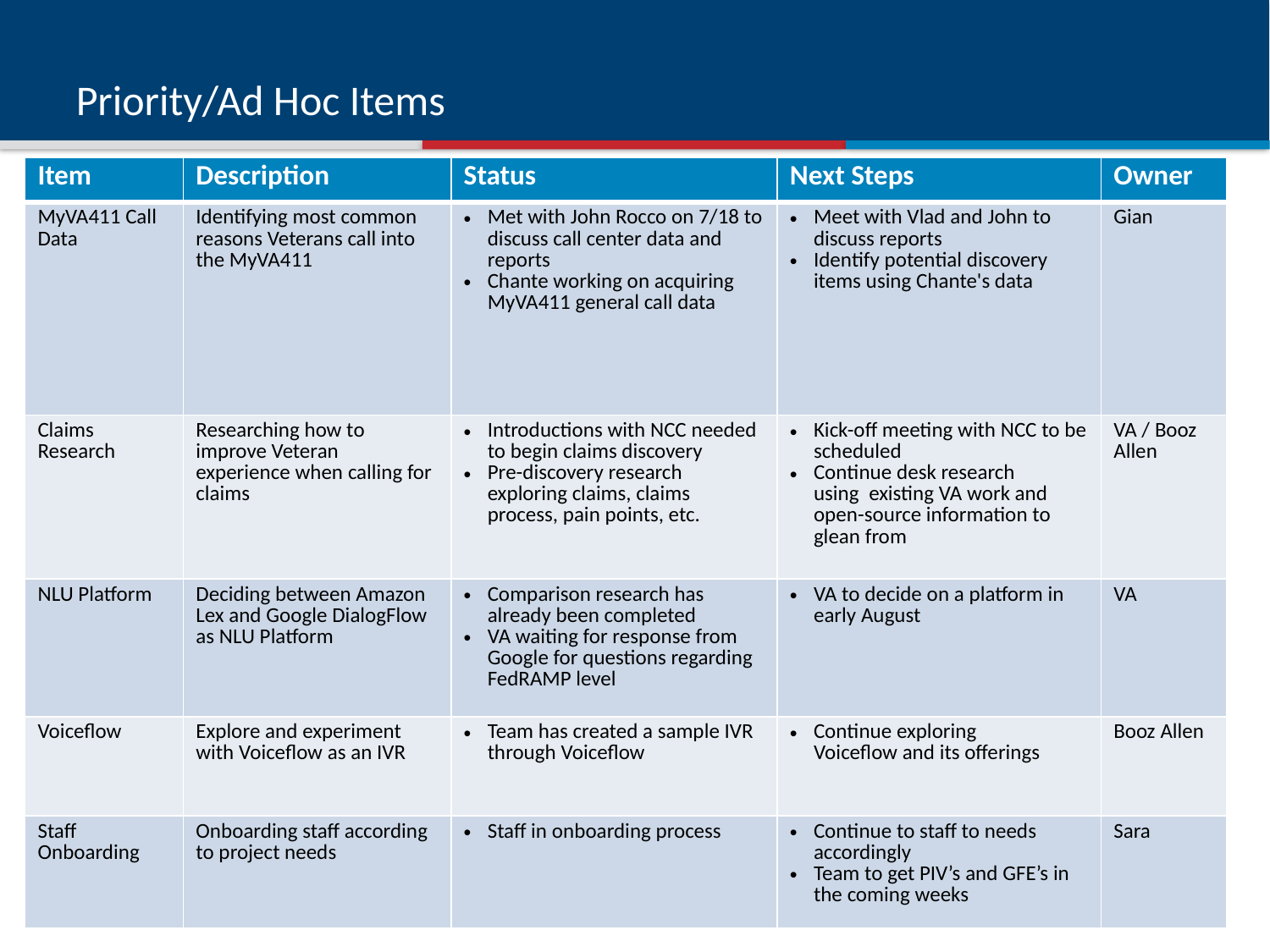

# Priority/Ad Hoc Items
| Item | Description | Status | Next Steps | Owner |
| --- | --- | --- | --- | --- |
| MyVA411 Call Data | Identifying most common reasons Veterans call into the MyVA411 | Met with John Rocco on 7/18 to discuss call center data and reports Chante working on acquiring MyVA411 general call data | Meet with Vlad and John to discuss reports Identify potential discovery items using Chante's data | Gian |
| Claims Research | Researching how to improve Veteran experience when calling for claims | Introductions with NCC needed to begin claims discovery Pre-discovery research exploring claims, claims process, pain points, etc. | Kick-off meeting with NCC to be scheduled Continue desk research using  existing VA work and open-source information to glean from | VA / Booz Allen |
| NLU Platform | Deciding between Amazon Lex and Google DialogFlow as NLU Platform | Comparison research has already been completed VA waiting for response from Google for questions regarding FedRAMP level | VA to decide on a platform in early August | VA |
| Voiceflow | Explore and experiment with Voiceflow as an IVR | Team has created a sample IVR through Voiceflow | Continue exploring Voiceflow and its offerings | Booz Allen |
| Staff Onboarding | Onboarding staff according to project needs | Staff in onboarding process | Continue to staff to needs accordingly Team to get PIV’s and GFE’s in the coming weeks | Sara |
3